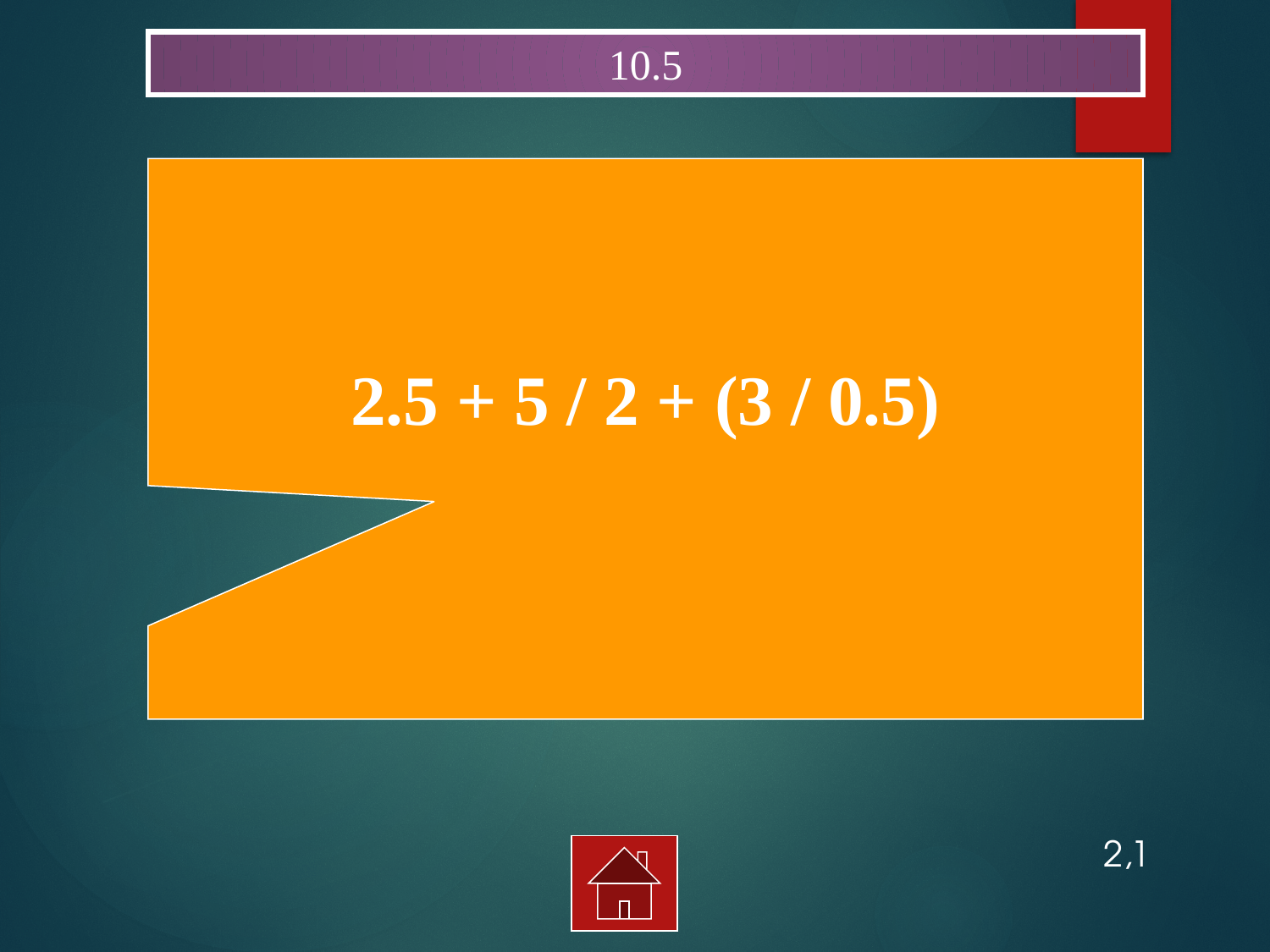

10.5
2.5 + 5 / 2 + (3 / 0.5)

2,1